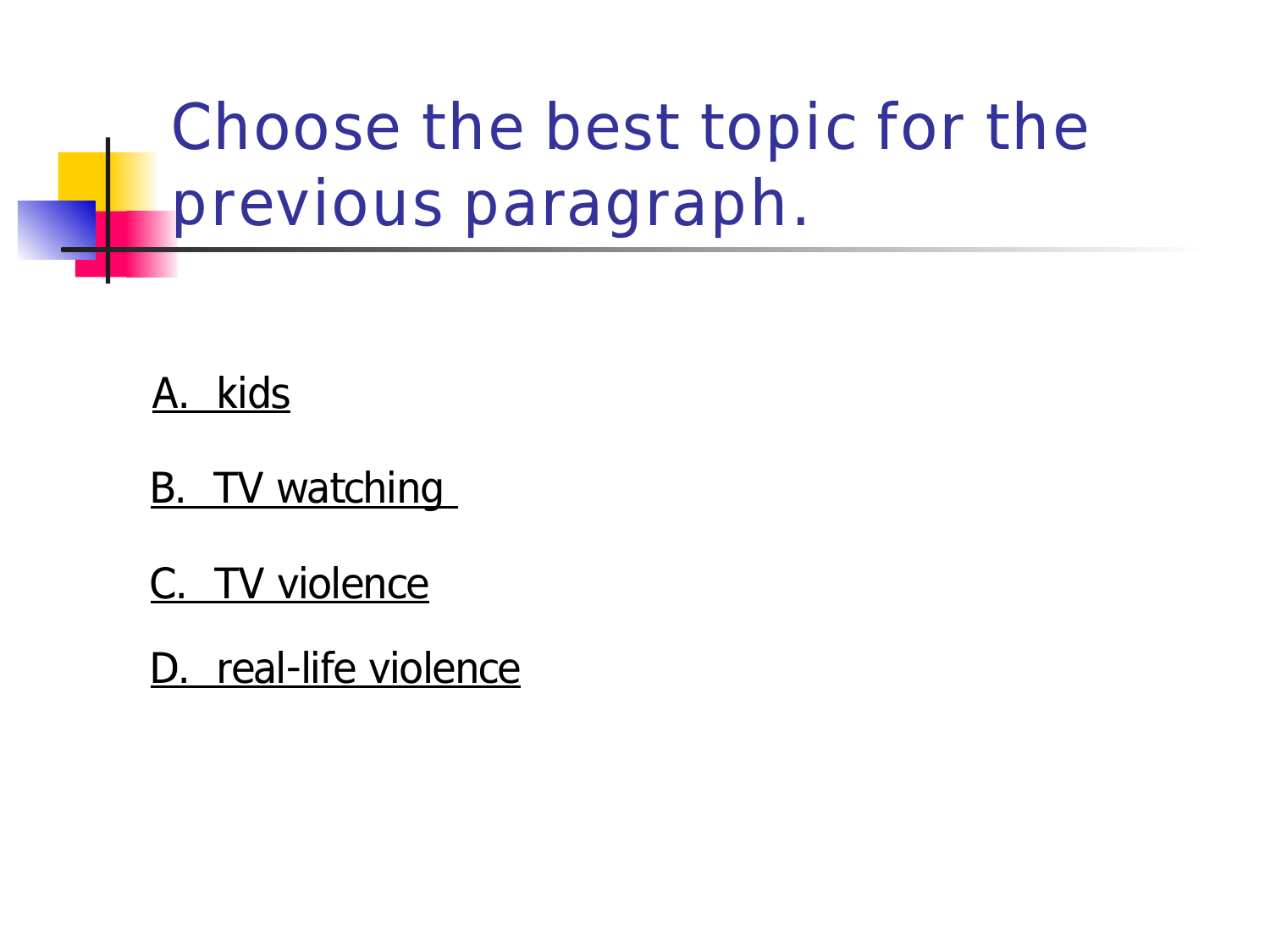

# Choose the best topic for the previous paragraph.
 A.  kids
B.  TV watching
C.  TV violence
D.  real-life violence